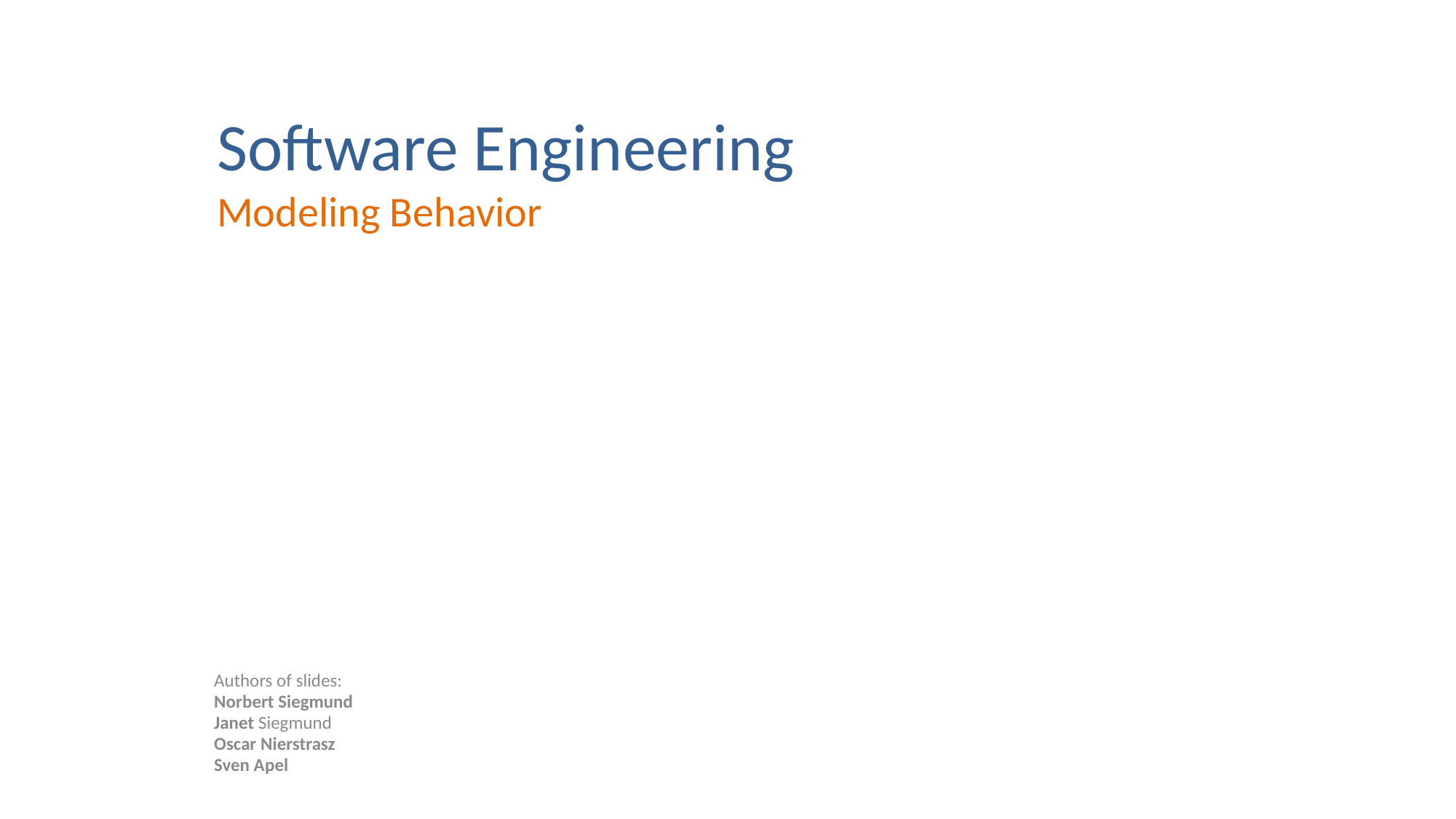

Software Engineering
Modeling Behavior

Authors of slides:
Norbert Siegmund
Janet Siegmund
Oscar Nierstrasz
Sven Apel